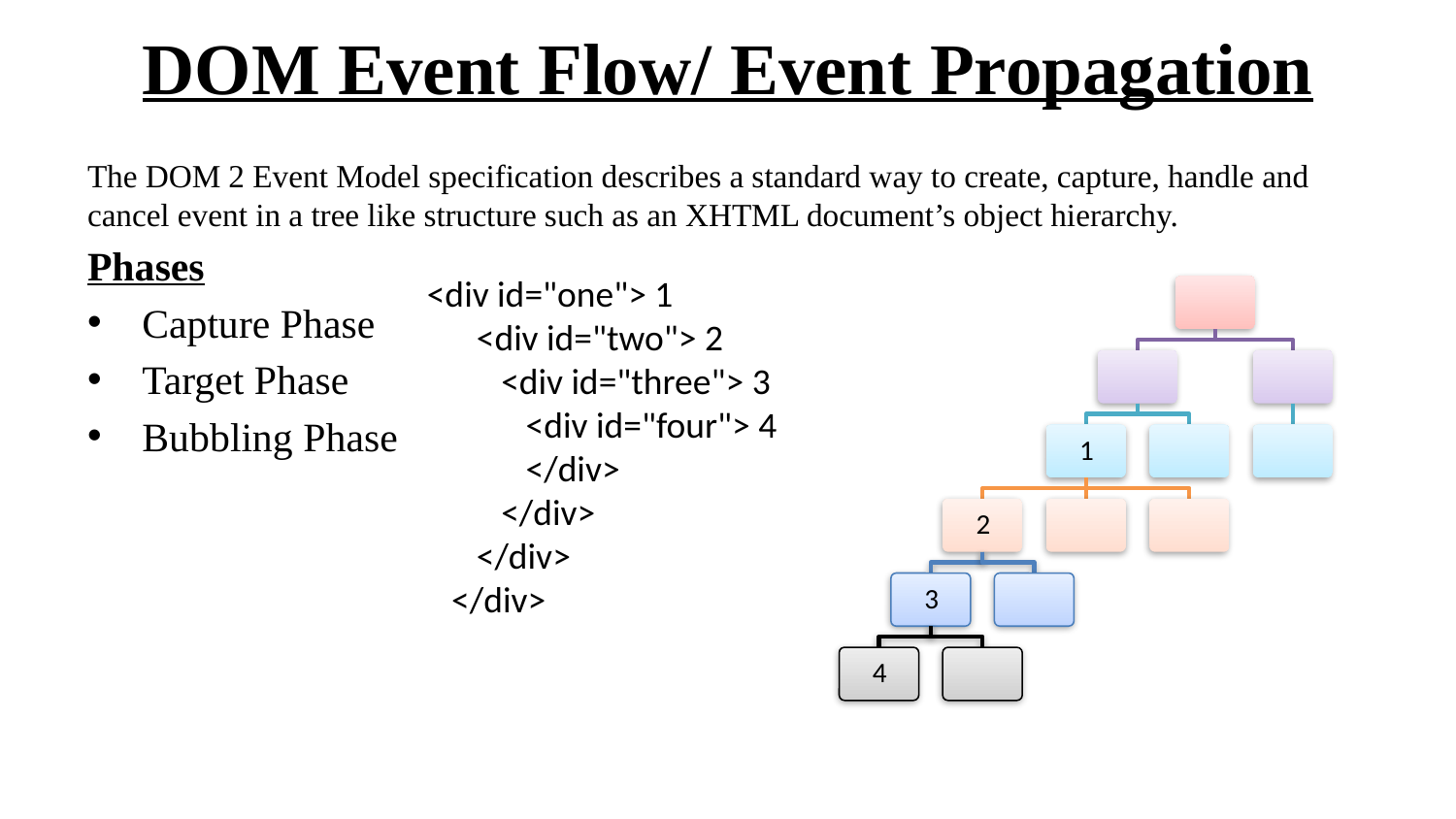

# DOM Event Flow/ Event Propagation
The DOM 2 Event Model specification describes a standard way to create, capture, handle and cancel event in a tree like structure such as an XHTML document’s object hierarchy.
Phases
Capture Phase
Target Phase
Bubbling Phase
<div id="one"> 1
      <div id="two"> 2
         <div id="three"> 3
            <div id="four"> 4
            </div>
         </div>
      </div>
   </div>

1
2
3
4